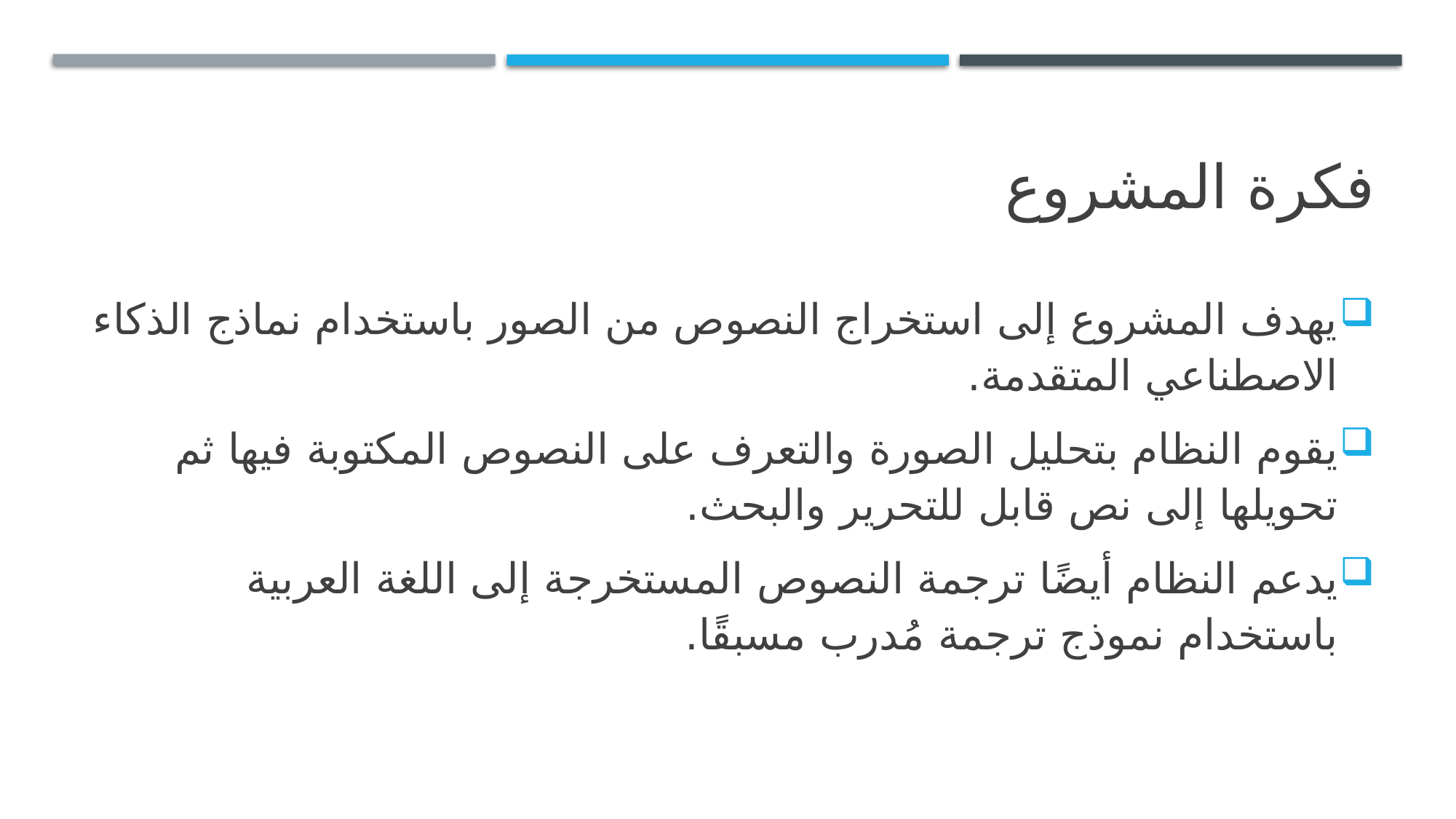

# فكرة المشروع
يهدف المشروع إلى استخراج النصوص من الصور باستخدام نماذج الذكاء الاصطناعي المتقدمة.
يقوم النظام بتحليل الصورة والتعرف على النصوص المكتوبة فيها ثم تحويلها إلى نص قابل للتحرير والبحث.
يدعم النظام أيضًا ترجمة النصوص المستخرجة إلى اللغة العربية باستخدام نموذج ترجمة مُدرب مسبقًا.